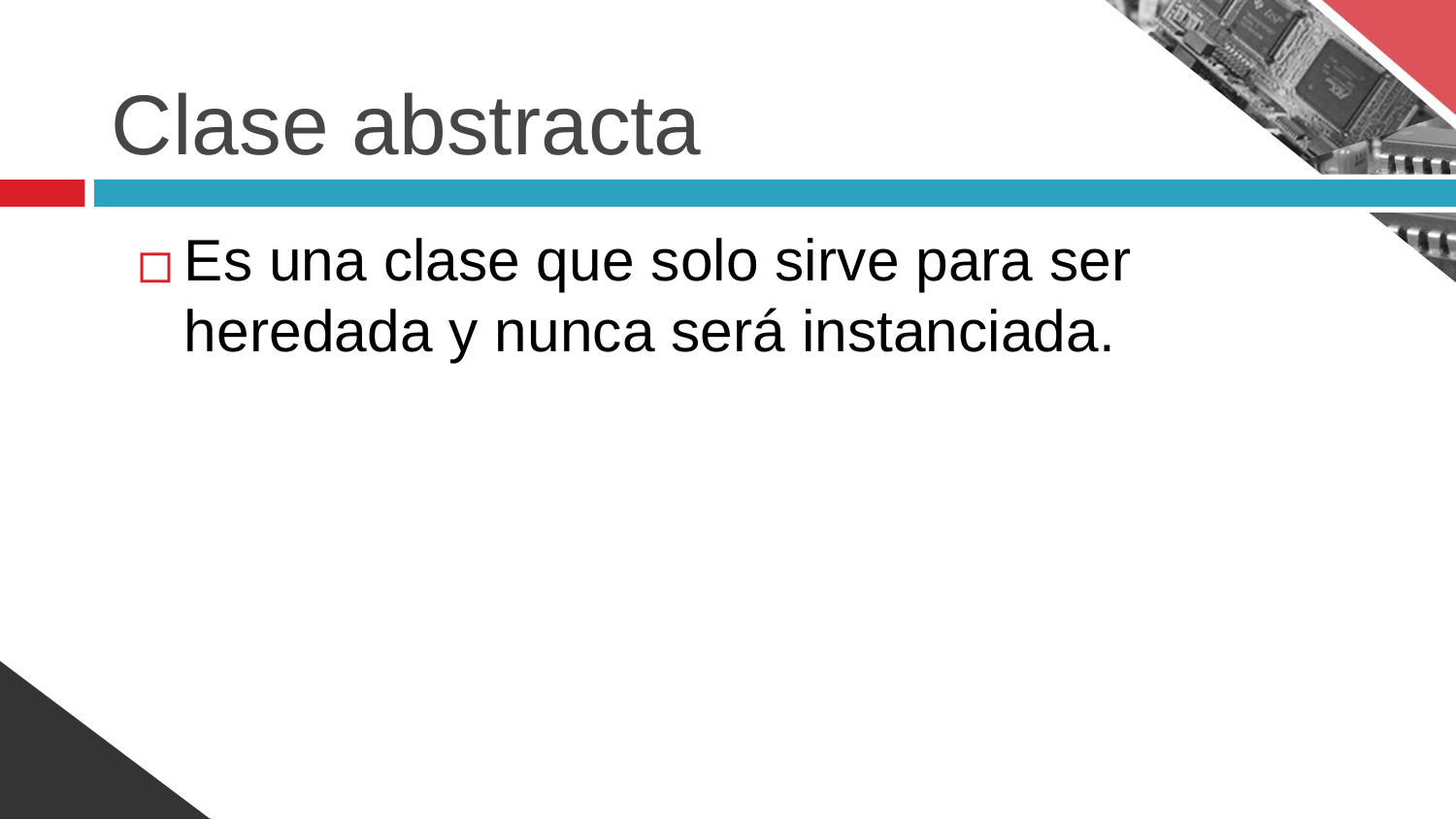

# Clase abstracta
Es una clase que solo sirve para ser heredada y nunca será instanciada.